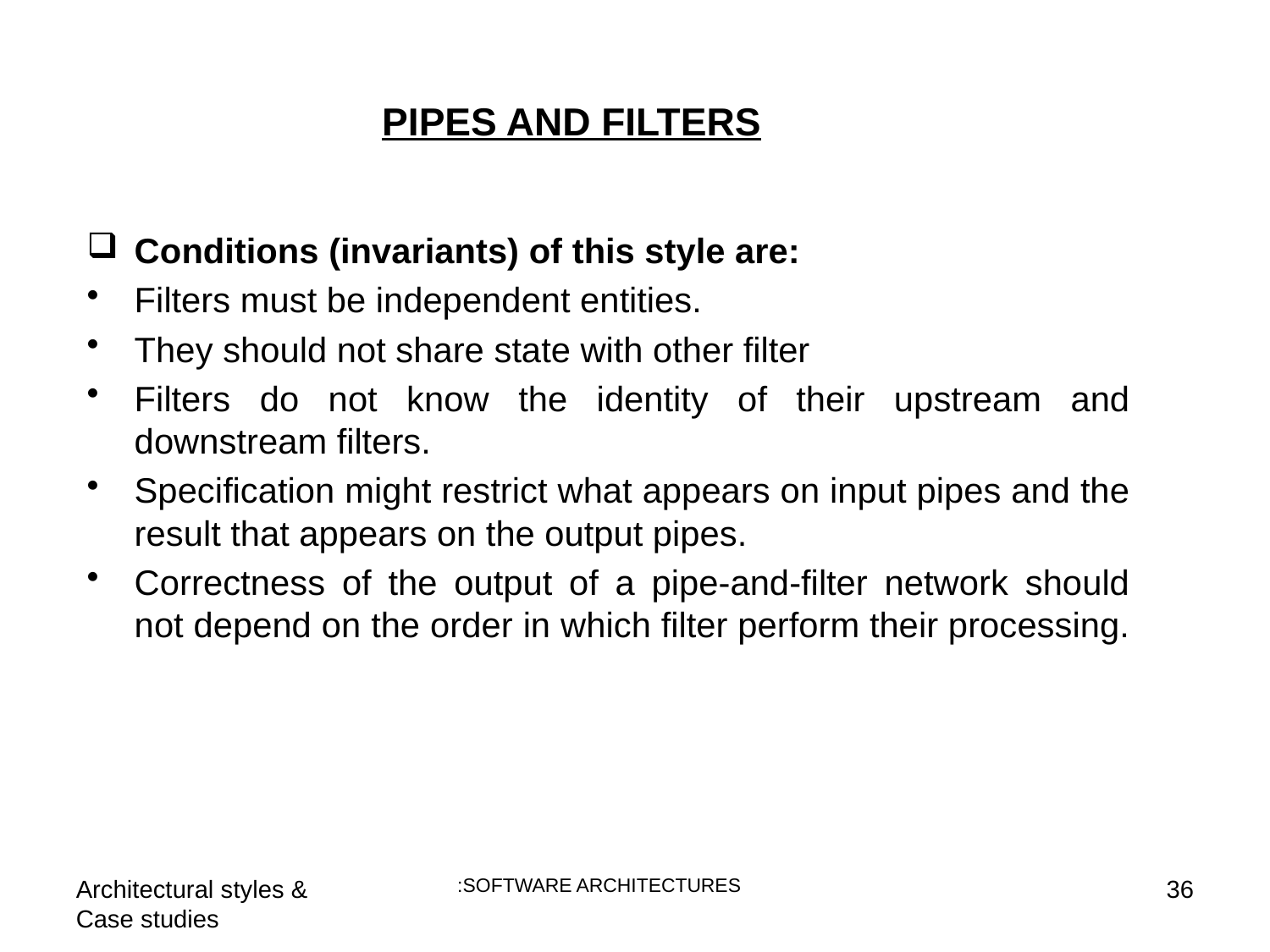

PIPES AND FILTERS
Conditions (invariants) of this style are:
Filters must be independent entities.
They should not share state with other filter
Filters do not know the identity of their upstream and downstream filters.
Specification might restrict what appears on input pipes and the result that appears on the output pipes.
Correctness of the output of a pipe-and-filter network should not depend on the order in which filter perform their processing.

Architectural styles & Case studies
  :SOFTWARE ARCHITECTURES
36